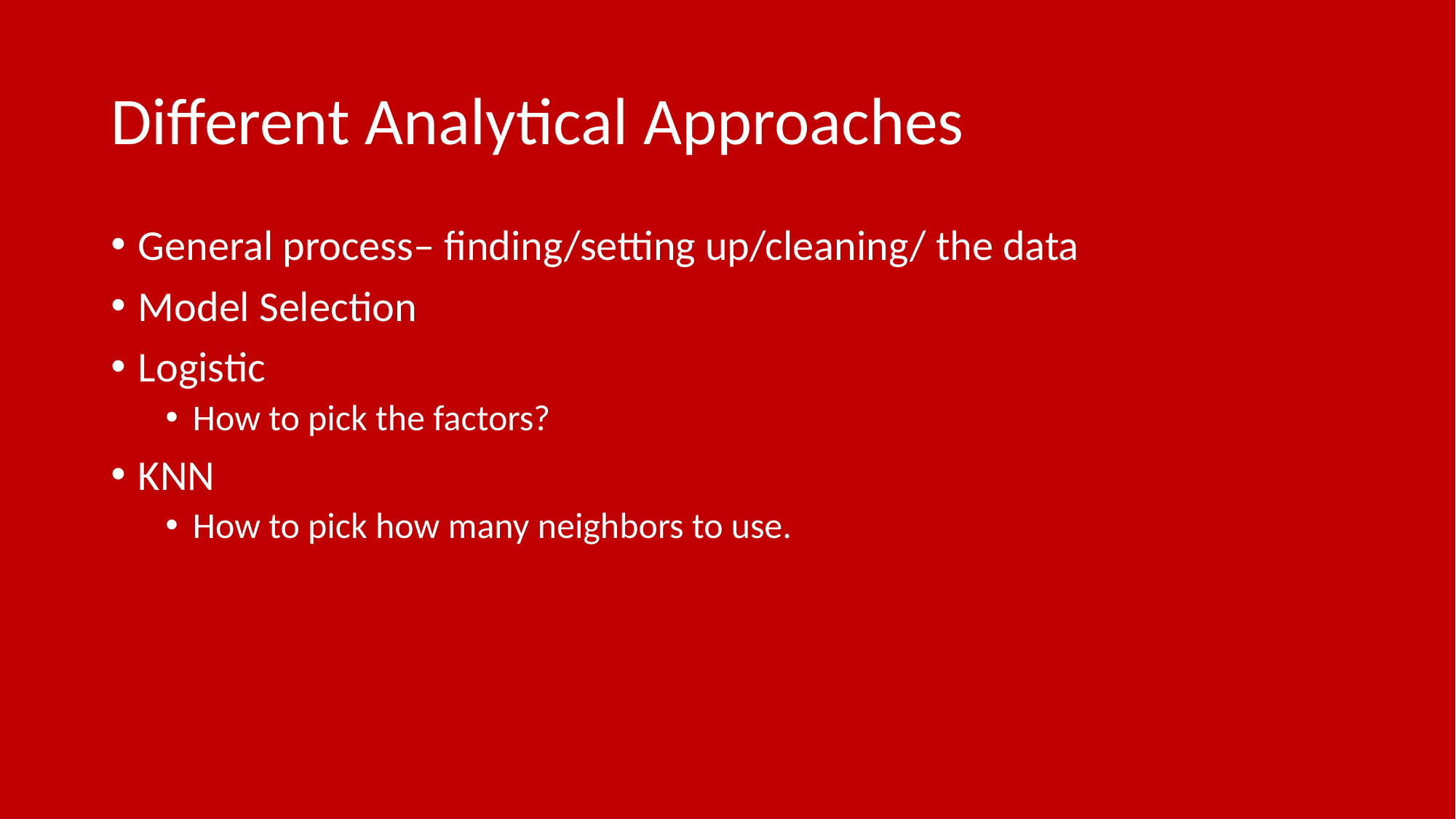

# Different Analytical Approaches
General process– finding/setting up/cleaning/ the data
Model Selection
Logistic
How to pick the factors?
KNN
How to pick how many neighbors to use.